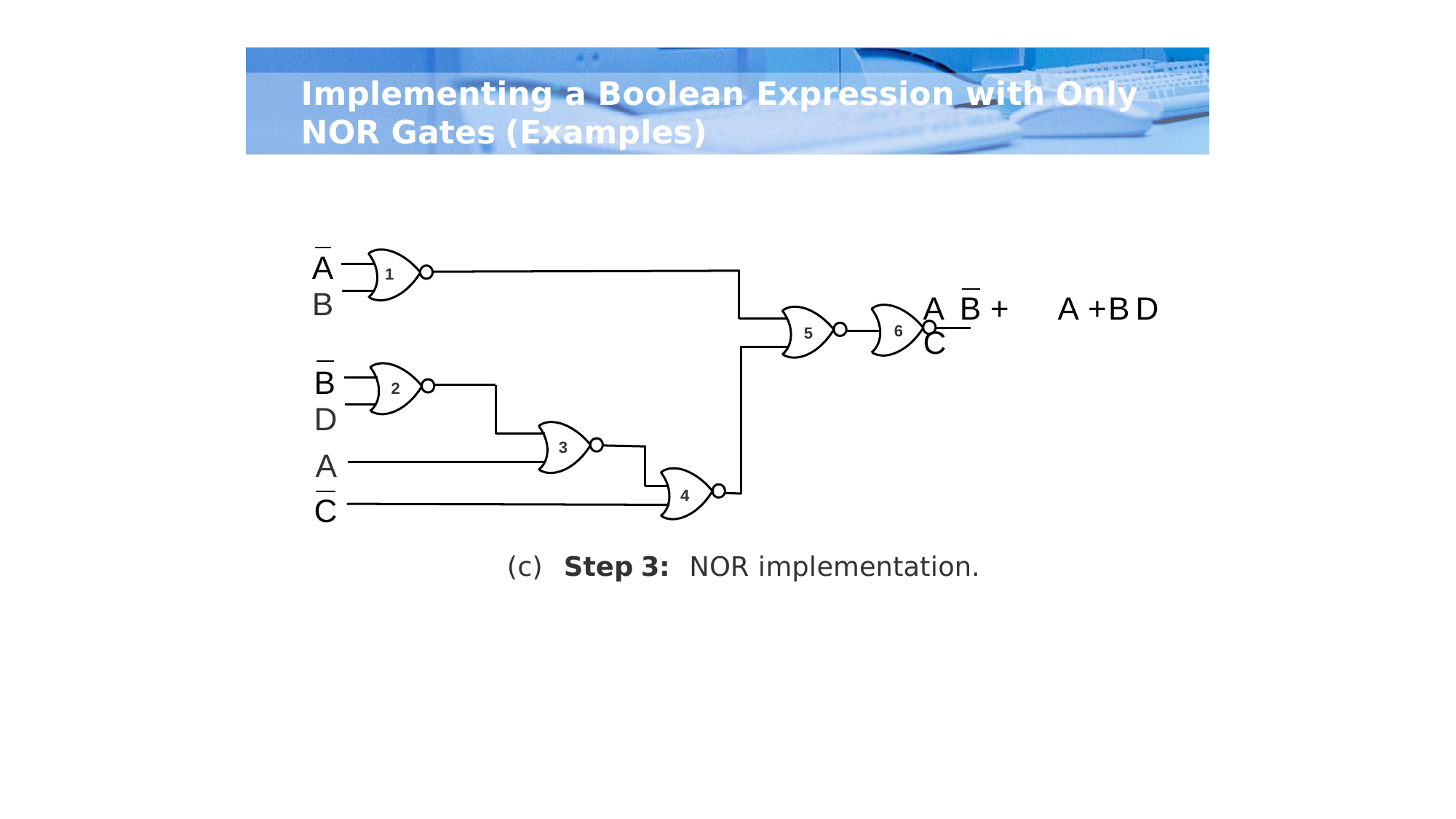

Implementing a Boolean
Expression with
Only
NOR Gates

(Examples)

A
B

1

A B + C
A +B
D

6

5

B
D
A

2

3

4

C

(c)
Step
3:
NOR
implementation.